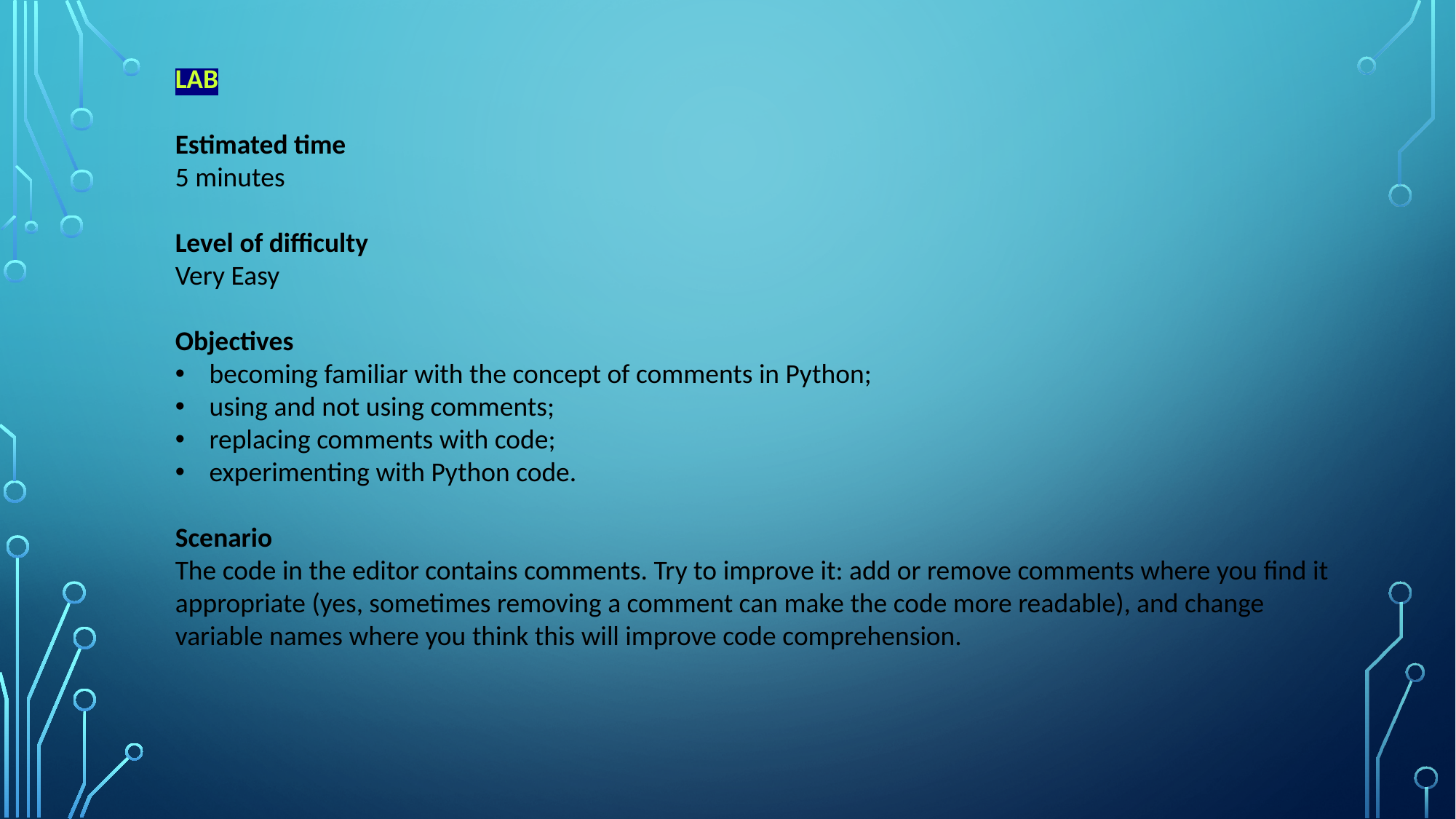

LAB

Estimated time
5 minutes

Level of difficulty
Very Easy

Objectives
becoming familiar with the concept of comments in Python;
using and not using comments;
replacing comments with code;
experimenting with Python code.

Scenario
The code in the editor contains comments. Try to improve it: add or remove comments where you find it appropriate (yes, sometimes removing a comment can make the code more readable), and change variable names where you think this will improve code comprehension.